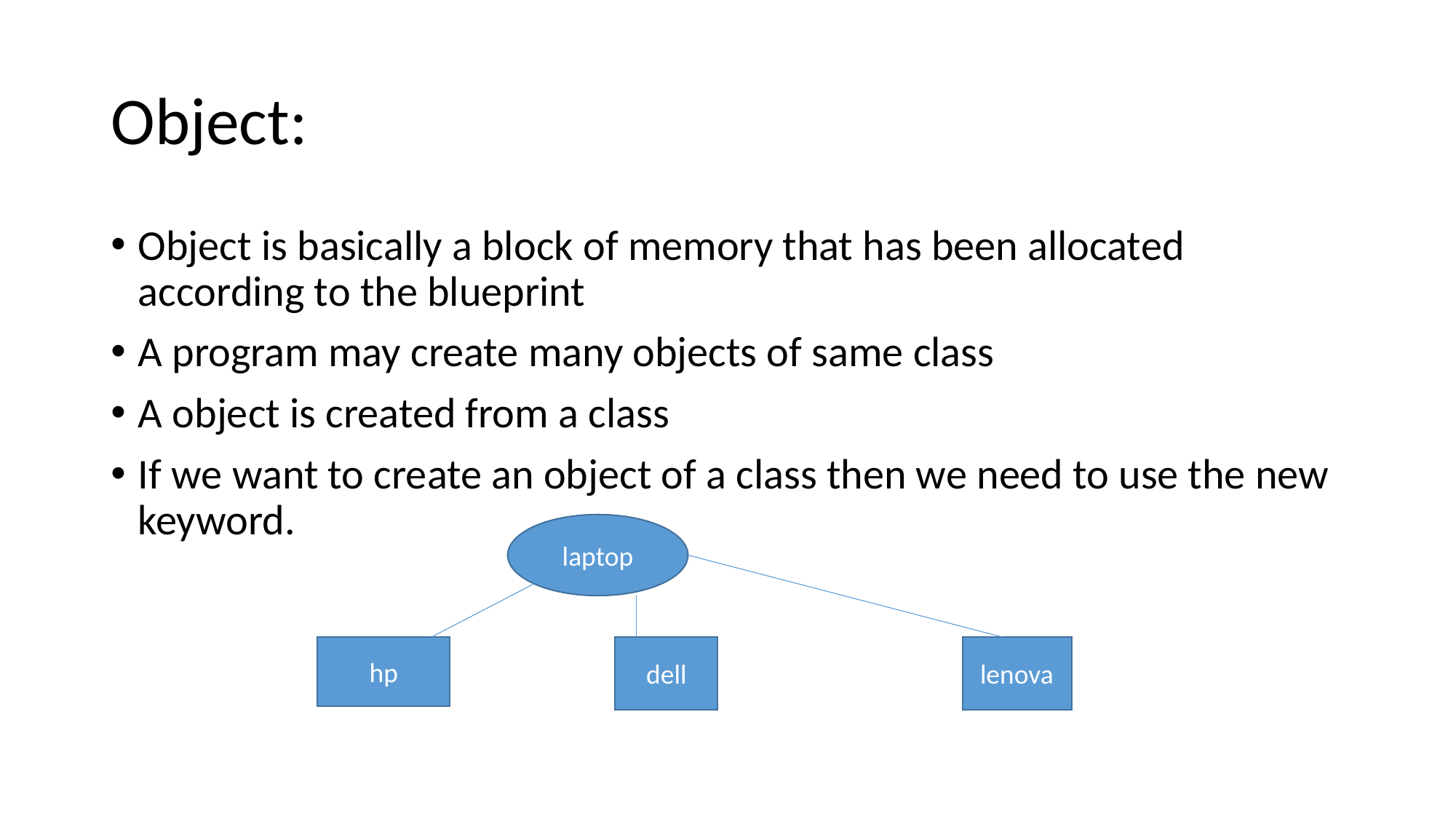

# Object:
Object is basically a block of memory that has been allocated according to the blueprint
A program may create many objects of same class
A object is created from a class
If we want to create an object of a class then we need to use the new keyword.
laptop
hp
lenova
dell